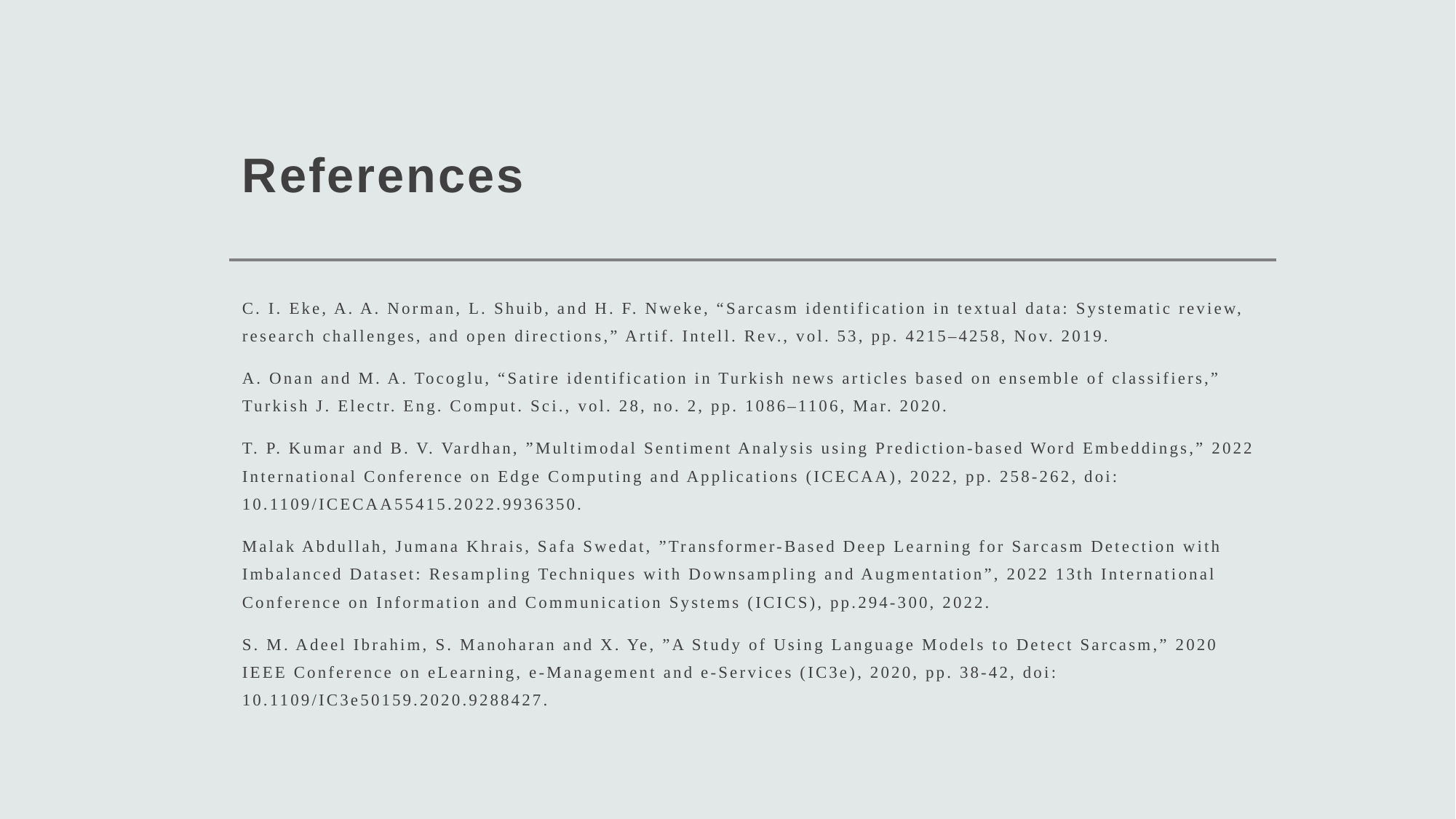

# References
C. I. Eke, A. A. Norman, L. Shuib, and H. F. Nweke, “Sarcasm identification in textual data: Systematic review, research challenges, and open directions,” Artif. Intell. Rev., vol. 53, pp. 4215–4258, Nov. 2019.
A. Onan and M. A. Tocoglu, “Satire identification in Turkish news articles based on ensemble of classifiers,” Turkish J. Electr. Eng. Comput. Sci., vol. 28, no. 2, pp. 1086–1106, Mar. 2020.
T. P. Kumar and B. V. Vardhan, ”Multimodal Sentiment Analysis using Prediction-based Word Embeddings,” 2022 International Conference on Edge Computing and Applications (ICECAA), 2022, pp. 258-262, doi: 10.1109/ICECAA55415.2022.9936350.
Malak Abdullah, Jumana Khrais, Safa Swedat, ”Transformer-Based Deep Learning for Sarcasm Detection with Imbalanced Dataset: Resampling Techniques with Downsampling and Augmentation”, 2022 13th International Conference on Information and Communication Systems (ICICS), pp.294-300, 2022.
S. M. Adeel Ibrahim, S. Manoharan and X. Ye, ”A Study of Using Language Models to Detect Sarcasm,” 2020 IEEE Conference on eLearning, e-Management and e-Services (IC3e), 2020, pp. 38-42, doi: 10.1109/IC3e50159.2020.9288427.